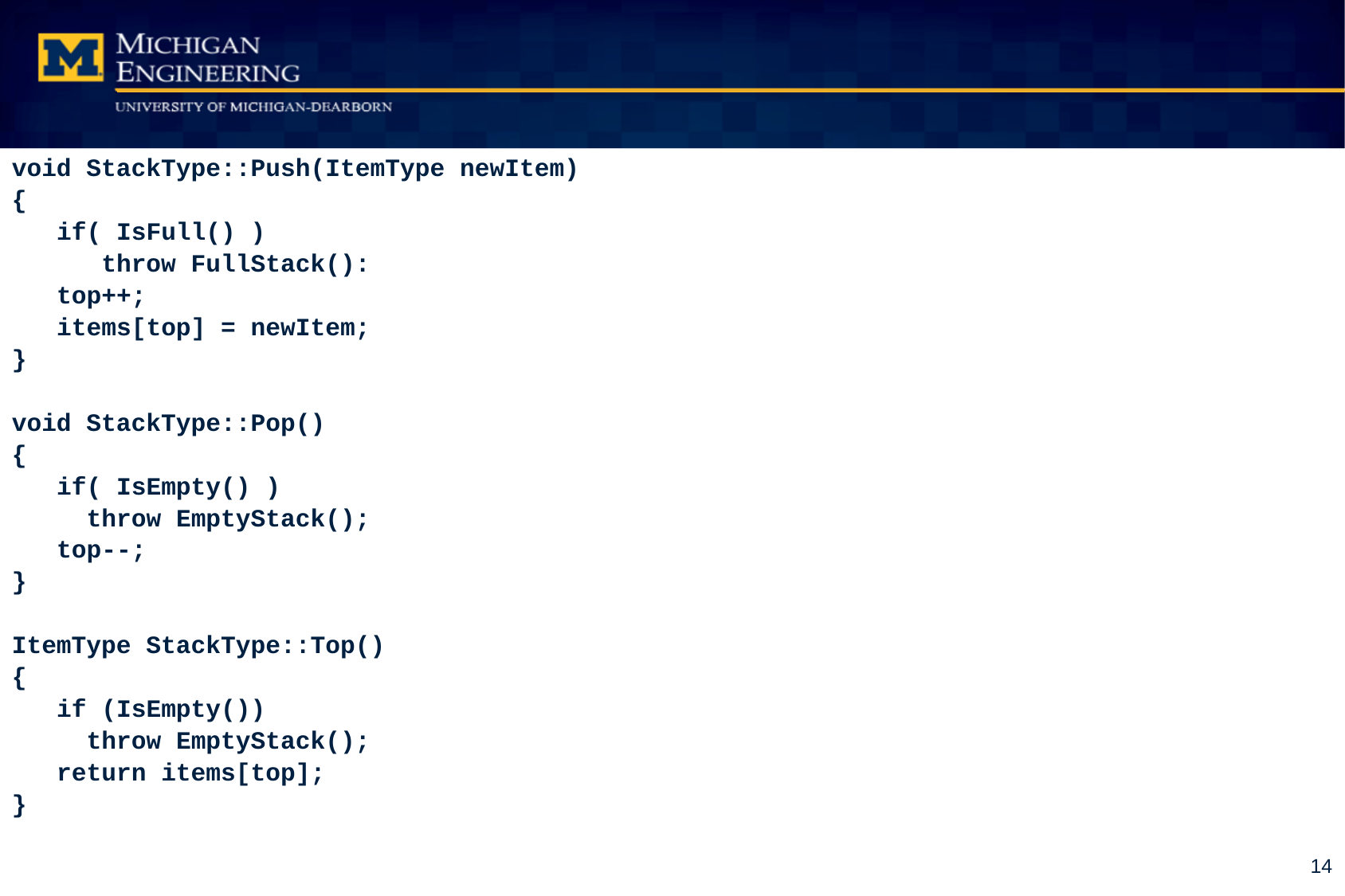

void StackType::Push(ItemType newItem)
{
	if( IsFull() )
	   throw FullStack():
	top++;
	items[top] = newItem;
}

void StackType::Pop()
{
	if( IsEmpty() )
	  throw EmptyStack();
   top--;
}

ItemType StackType::Top()
{
	if (IsEmpty())
	  throw EmptyStack();
   return items[top];
}
14